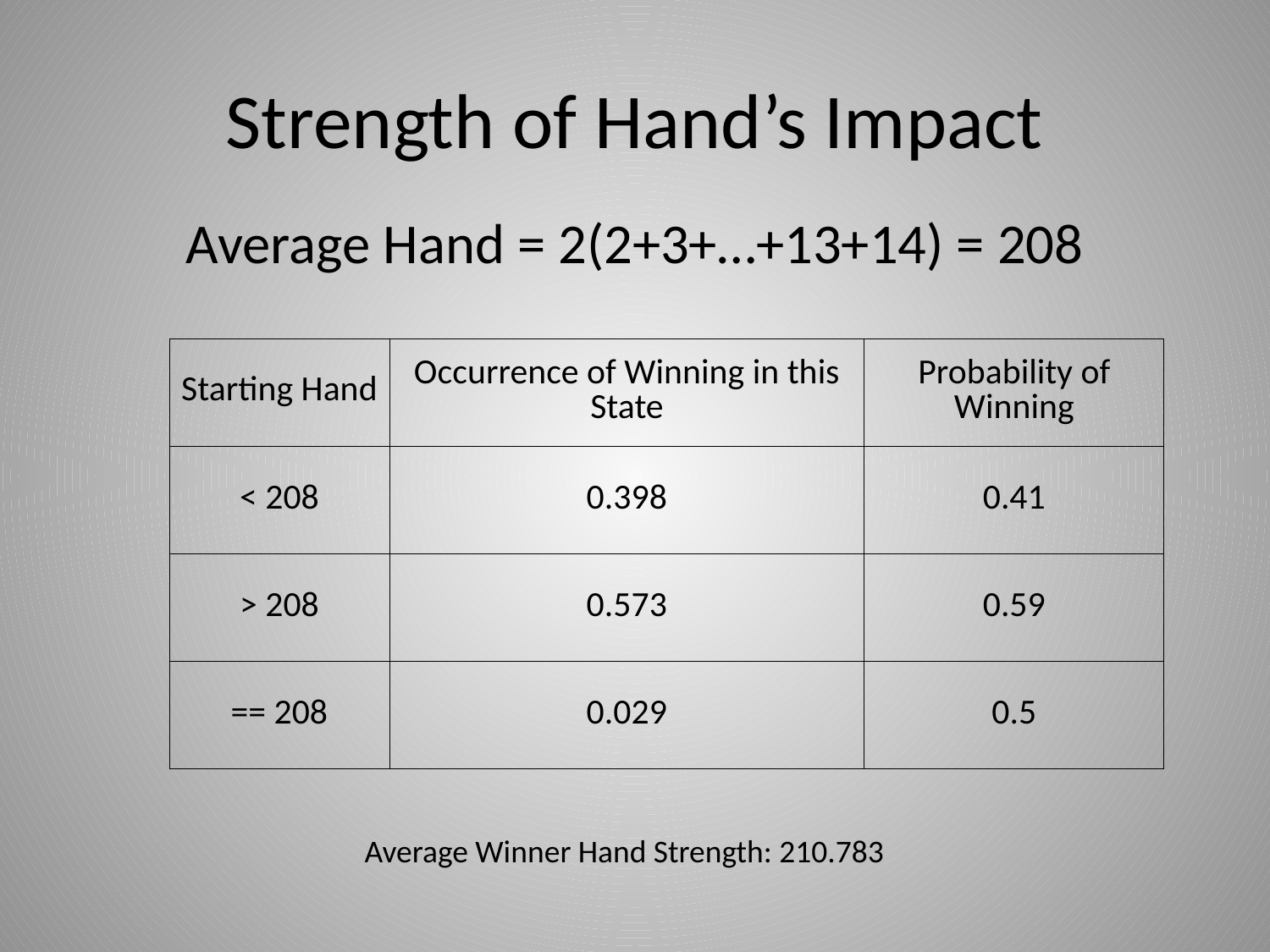

# Strength of Hand’s Impact
Average Hand = 2(2+3+…+13+14) = 208
| Starting Hand | Occurrence of Winning in this State | Probability of Winning |
| --- | --- | --- |
| < 208 | 0.398 | 0.41 |
| > 208 | 0.573 | 0.59 |
| == 208 | 0.029 | 0.5 |
Average Winner Hand Strength: 210.783